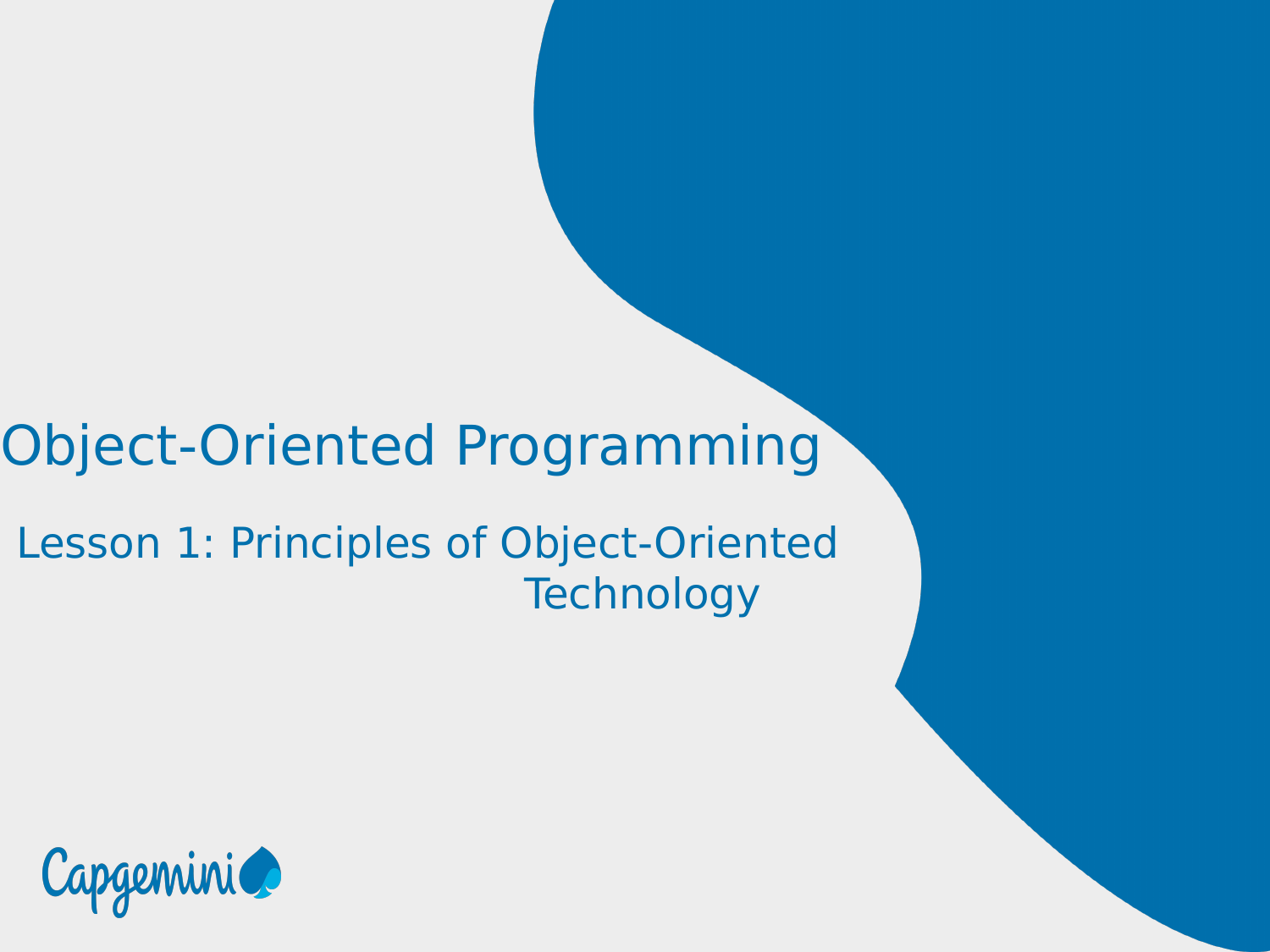

# Object-Oriented Programming
Lesson 1: Principles of Object-Oriented                   			Technology